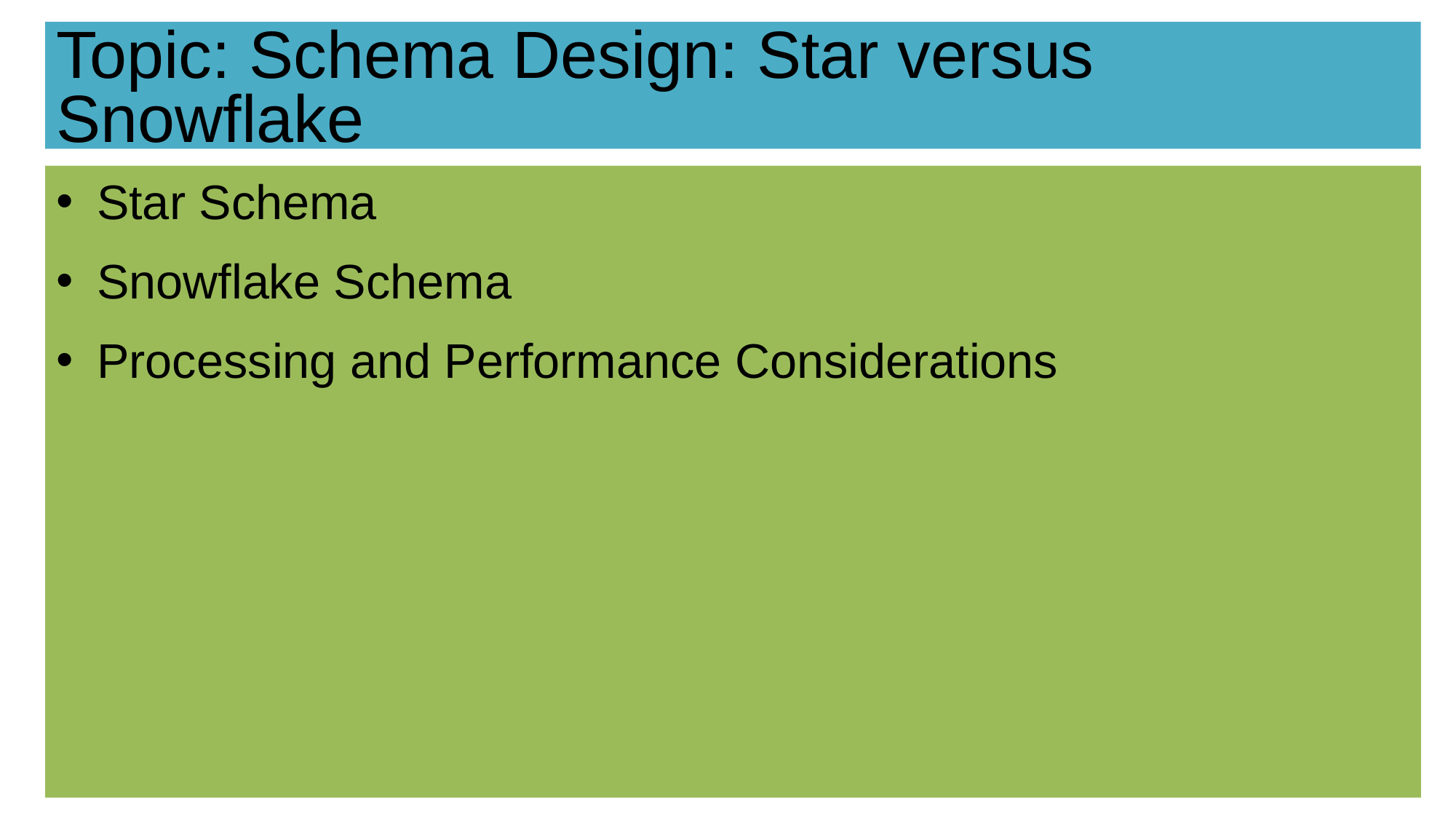

# Topic: Schema Design: Star versus Snowflake
Star Schema
Snowflake Schema
Processing and Performance Considerations